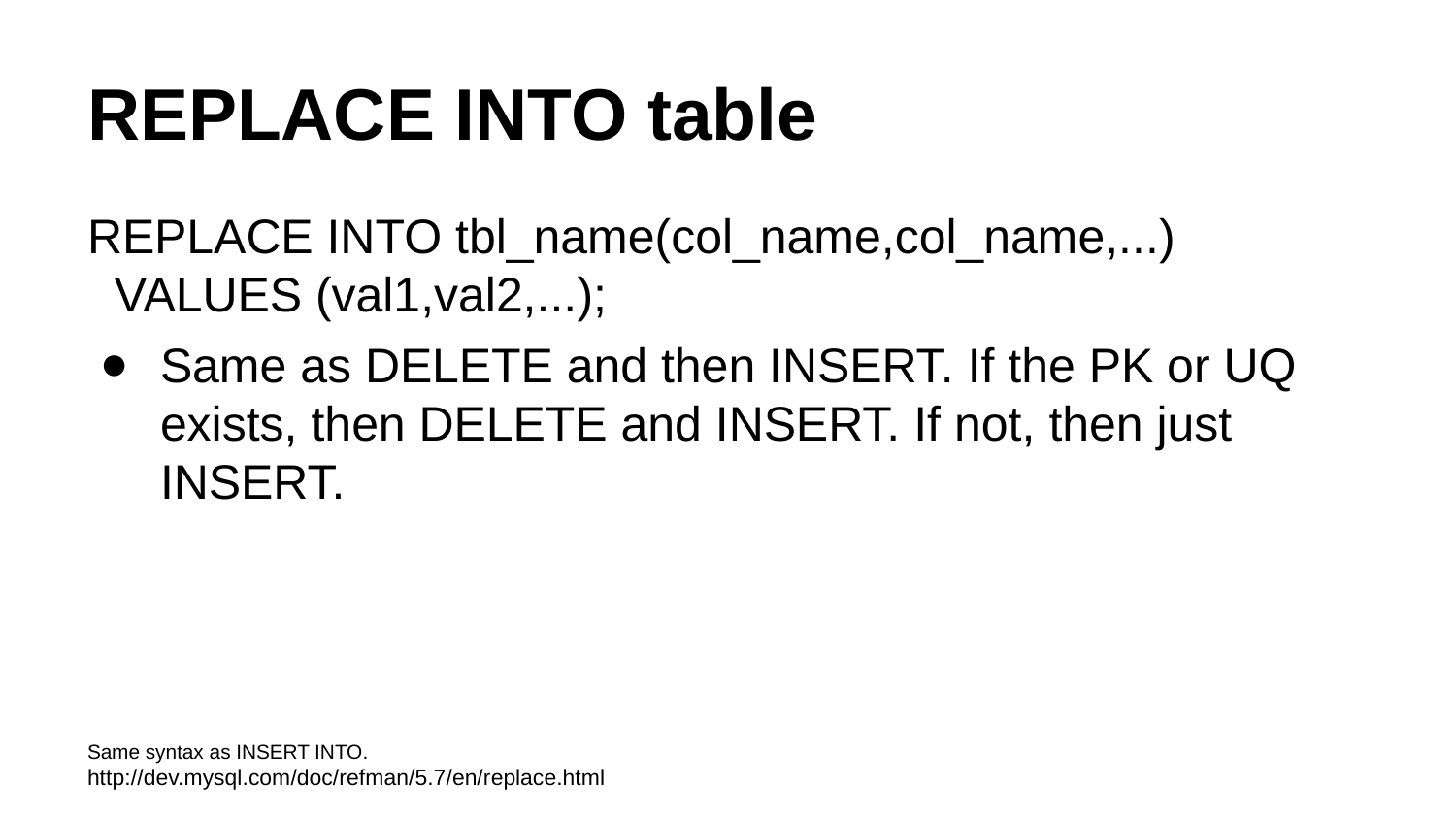

# REPLACE INTO table
REPLACE INTO tbl_name(col_name,col_name,...)
  VALUES (val1,val2,...);
Same as DELETE and then INSERT. If the PK or UQ exists, then DELETE and INSERT. If not, then just INSERT.

Same syntax as INSERT INTO.
http://dev.mysql.com/doc/refman/5.7/en/replace.html